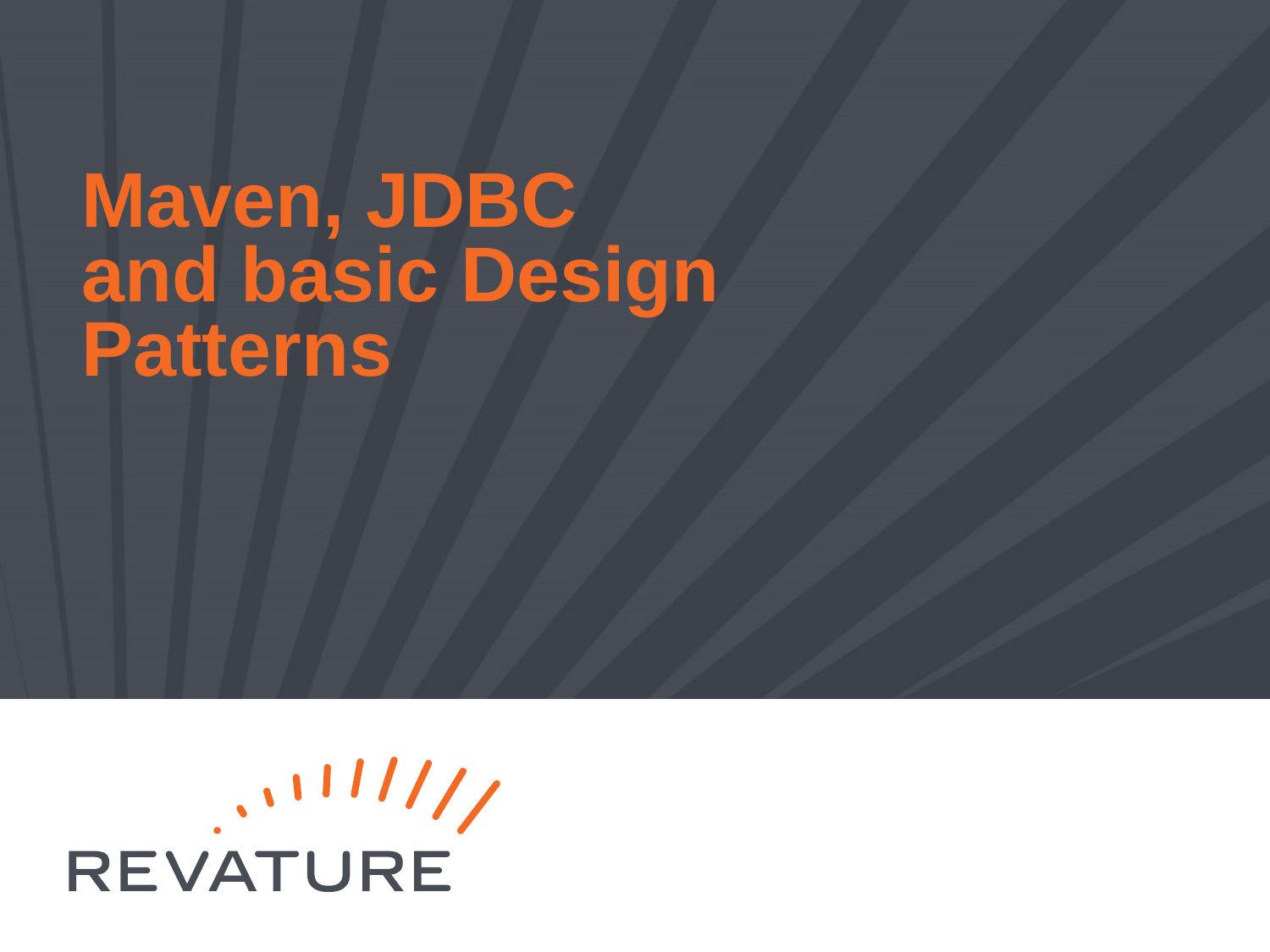

# Maven, JDBC and basic Design Patterns